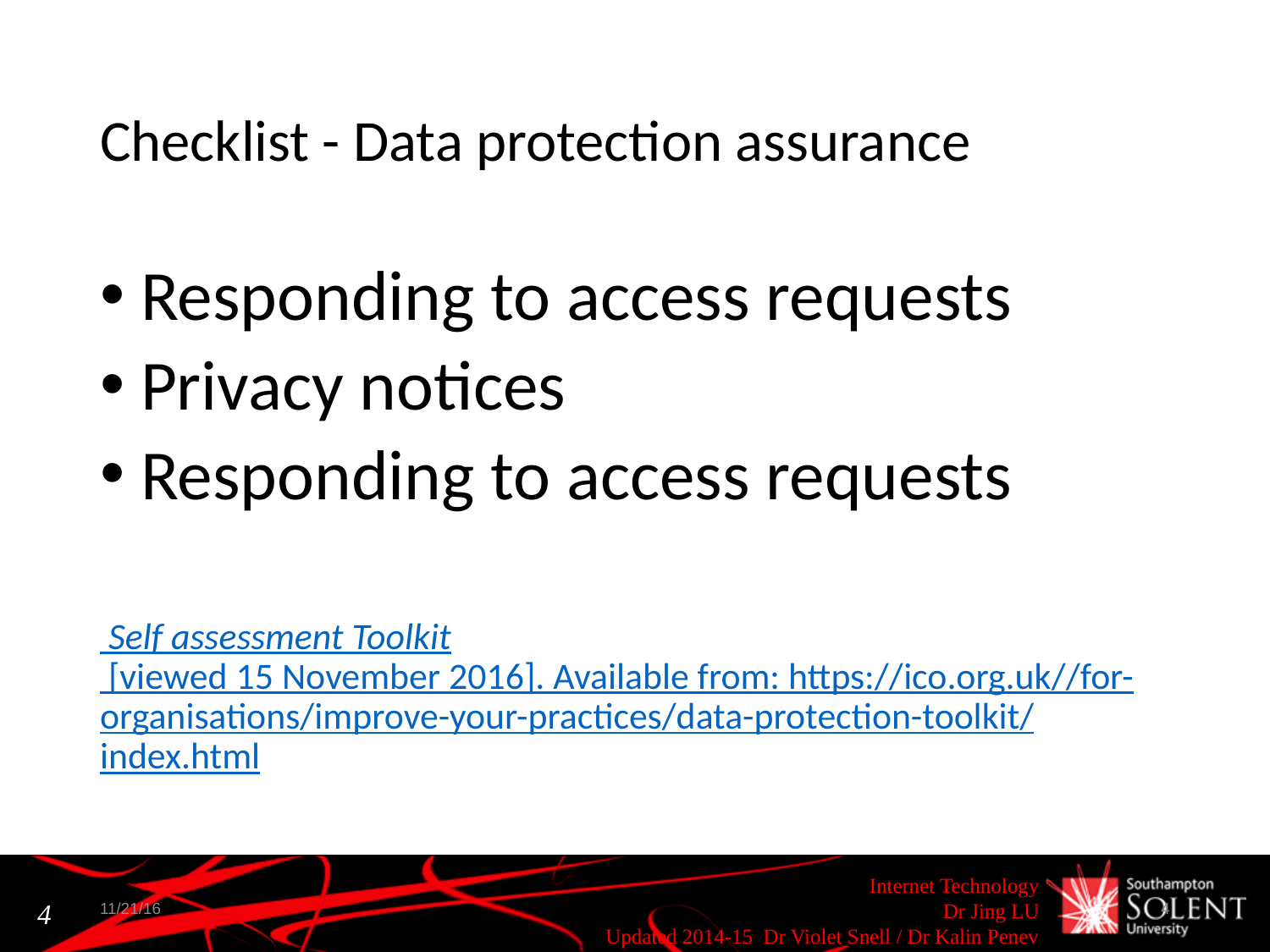

# Checklist - Data protection assurance
 Responding to access requests
 Privacy notices
 Responding to access requests

 Self assessment Toolkit [viewed 15 November 2016]. Available from: https://ico.org.uk//for-organisations/improve-your-practices/data-protection-toolkit/index.html

11/21/16

4